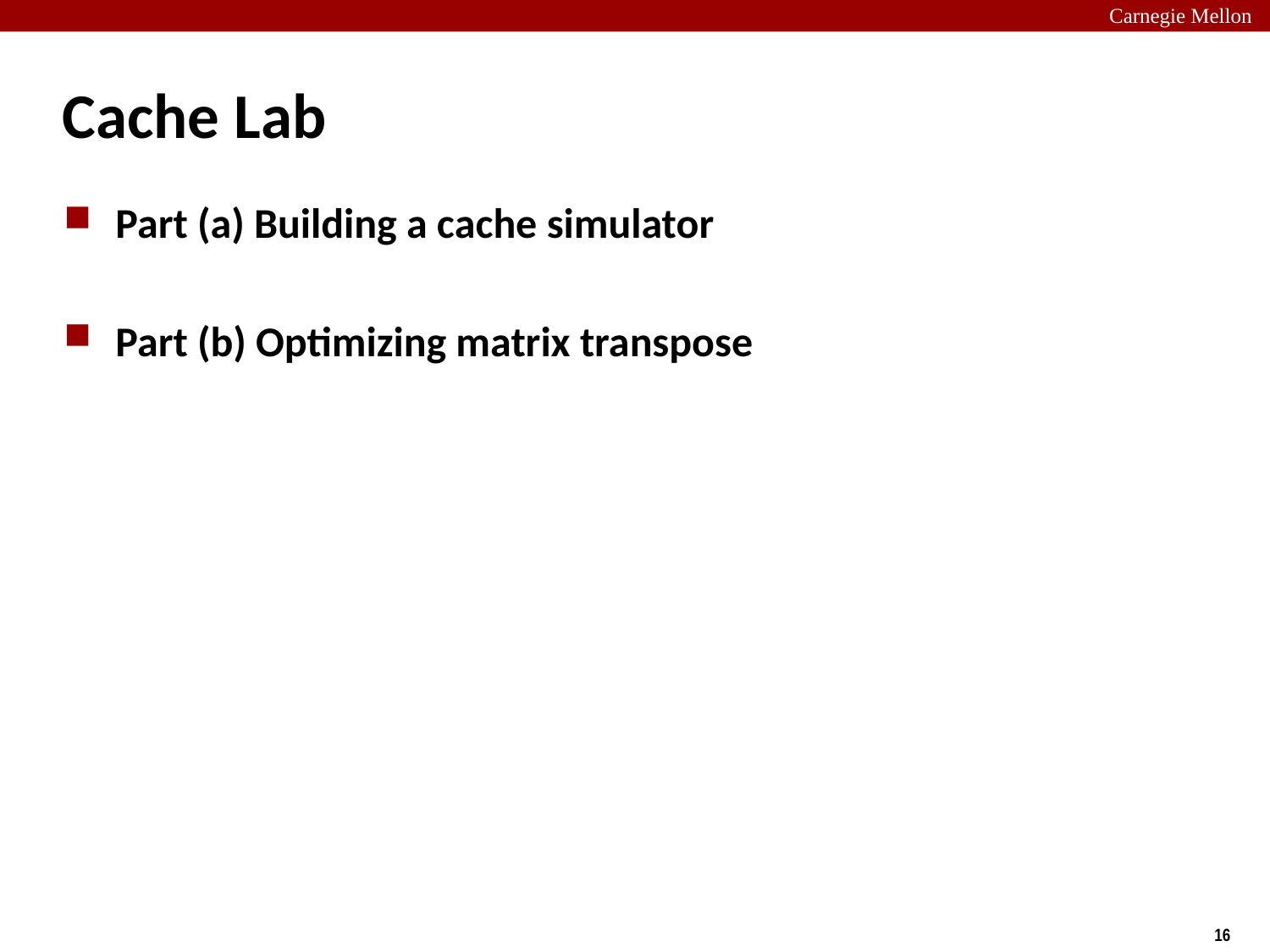

# Cache Lab
Part (a) Building a cache simulator

Part (b) Optimizing matrix transpose